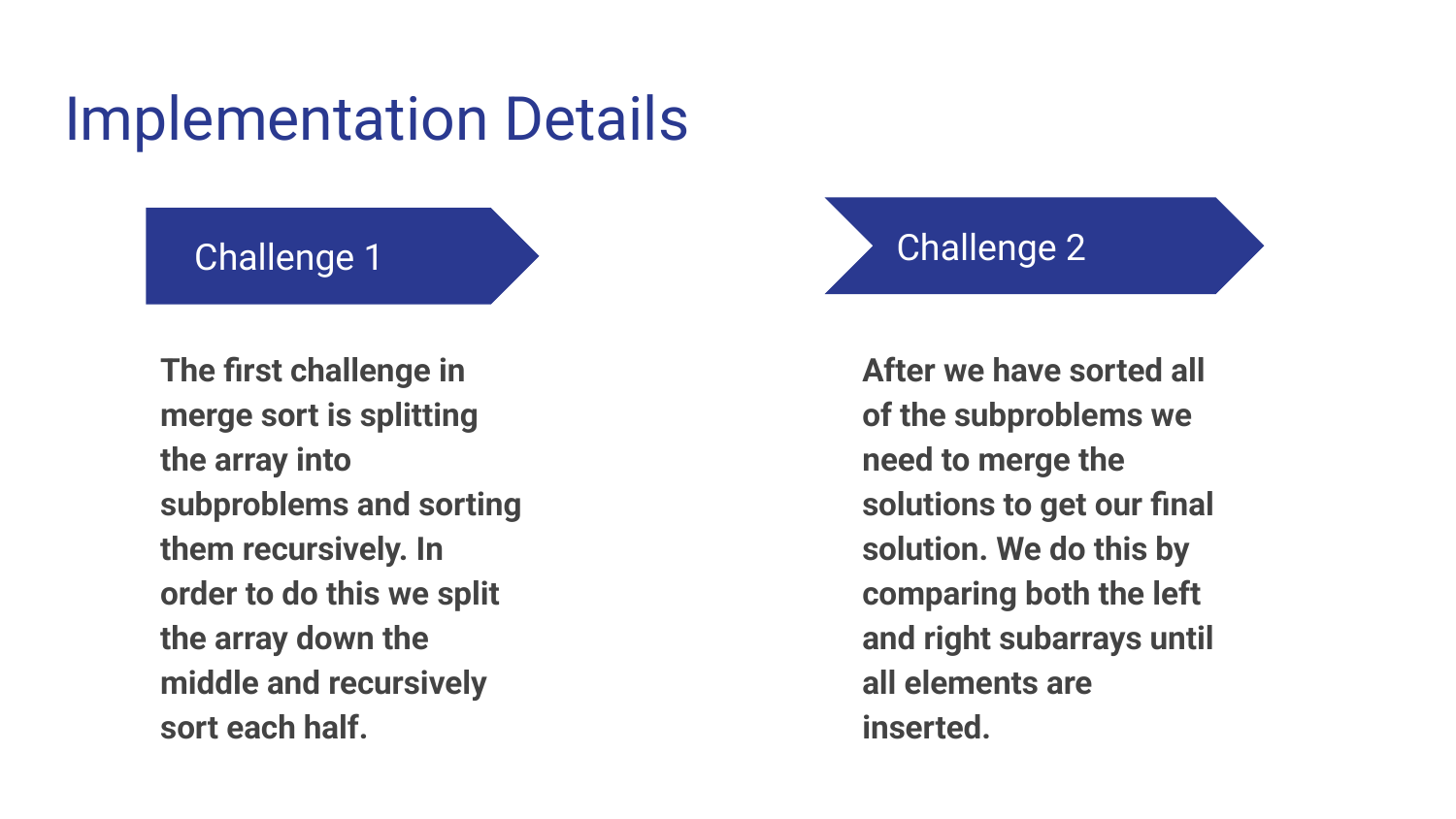

# Implementation Details

Challenge 2
Challenge 1
The first challenge in merge sort is splitting the array into subproblems and sorting them recursively. In order to do this we split the array down the middle and recursively sort each half.
After we have sorted all of the subproblems we need to merge the solutions to get our final solution. We do this by comparing both the left and right subarrays until all elements are inserted.